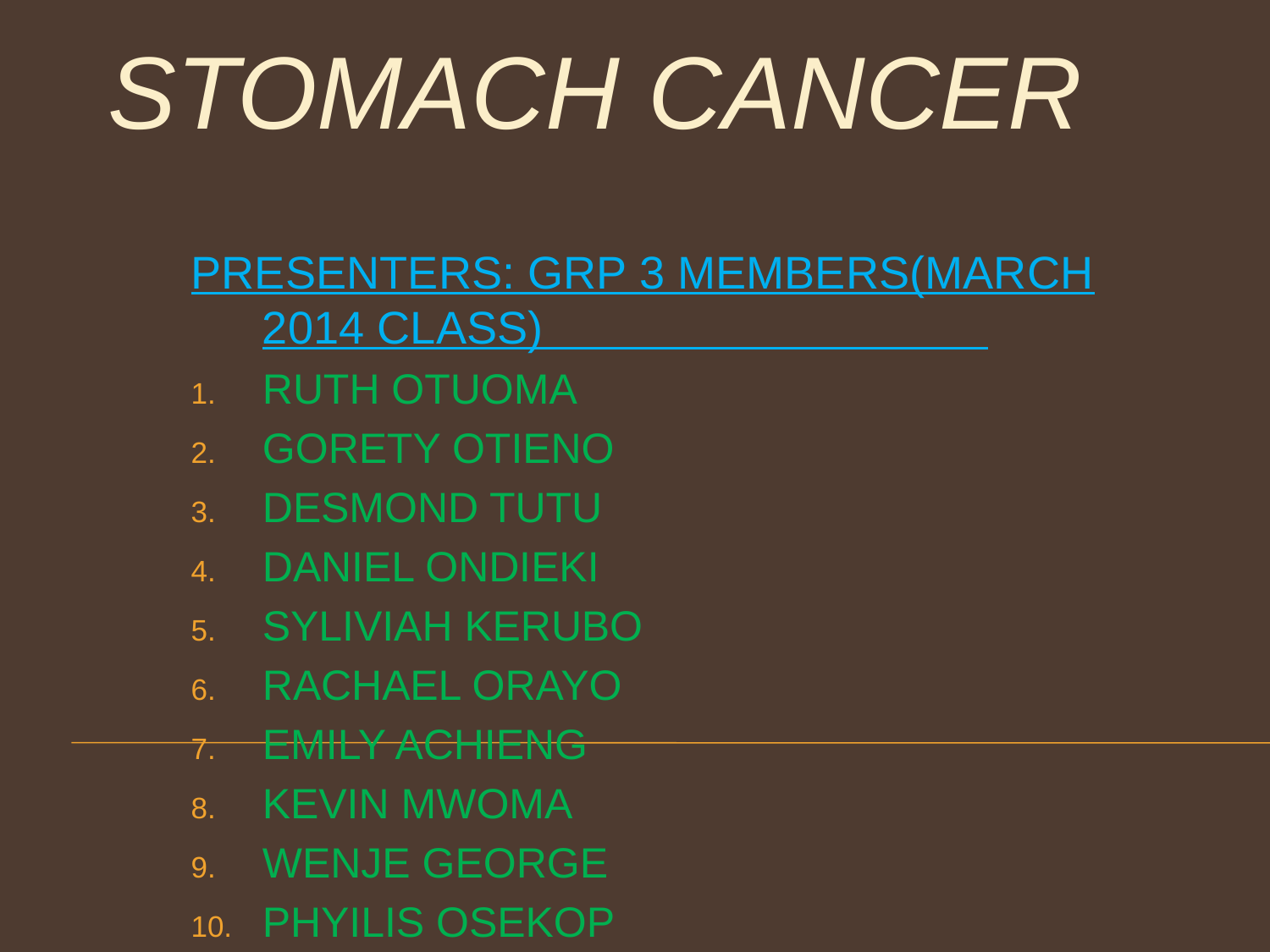

# STOMACH CANCER
PRESENTERS: GRP 3 MEMBERS(MARCH 2014 CLASS)
RUTH OTUOMA
GORETY OTIENO
DESMOND TUTU
DANIEL ONDIEKI
SYLIVIAH KERUBO
RACHAEL ORAYO
EMILY ACHIENG
KEVIN MWOMA
WENJE GEORGE
PHYILIS OSEKOP